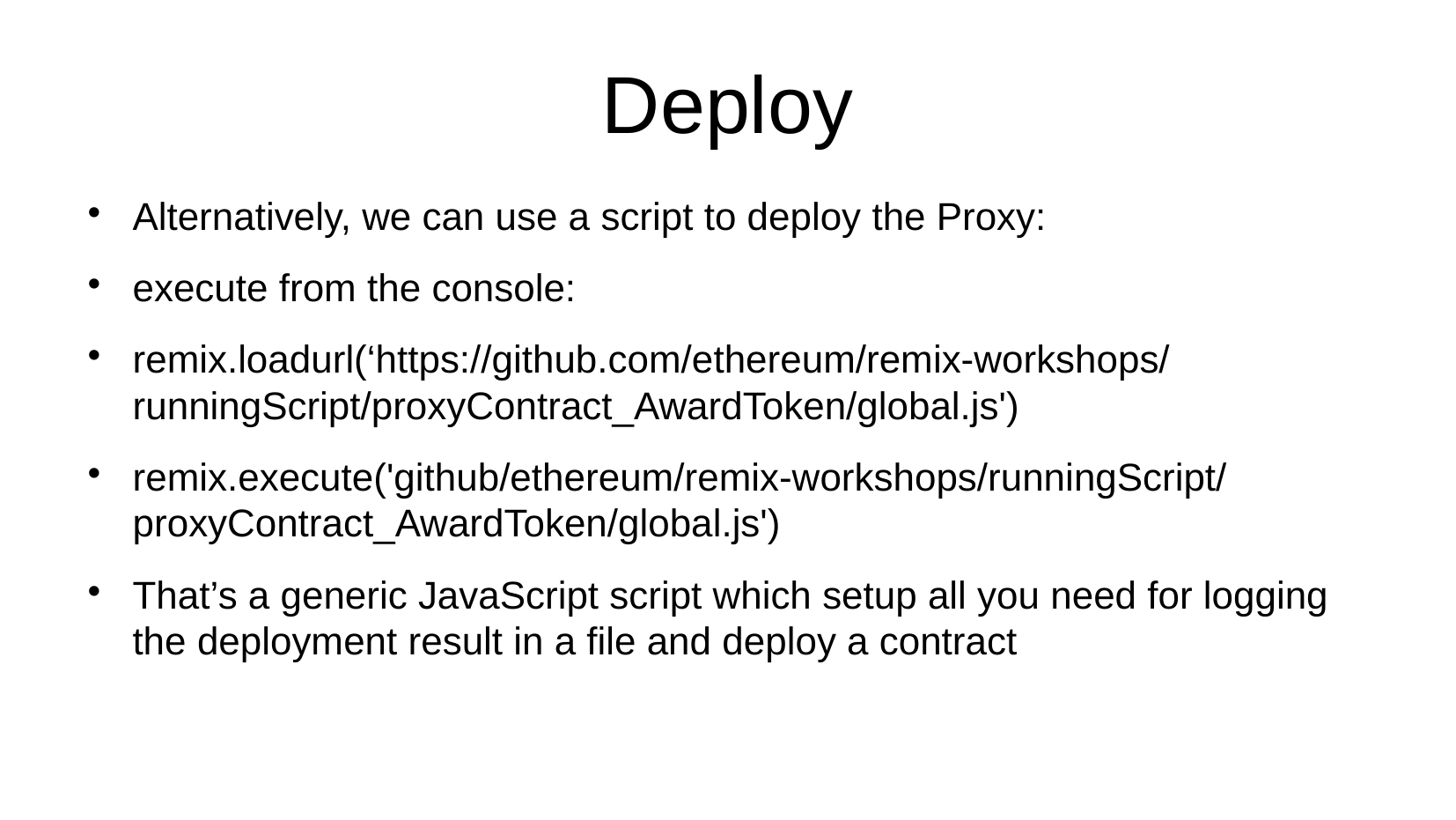

Deploy
Alternatively, we can use a script to deploy the Proxy:
execute from the console:
remix.loadurl(‘https://github.com/ethereum/remix-workshops/runningScript/proxyContract_AwardToken/global.js')
remix.execute('github/ethereum/remix-workshops/runningScript/proxyContract_AwardToken/global.js')
That’s a generic JavaScript script which setup all you need for logging the deployment result in a file and deploy a contract